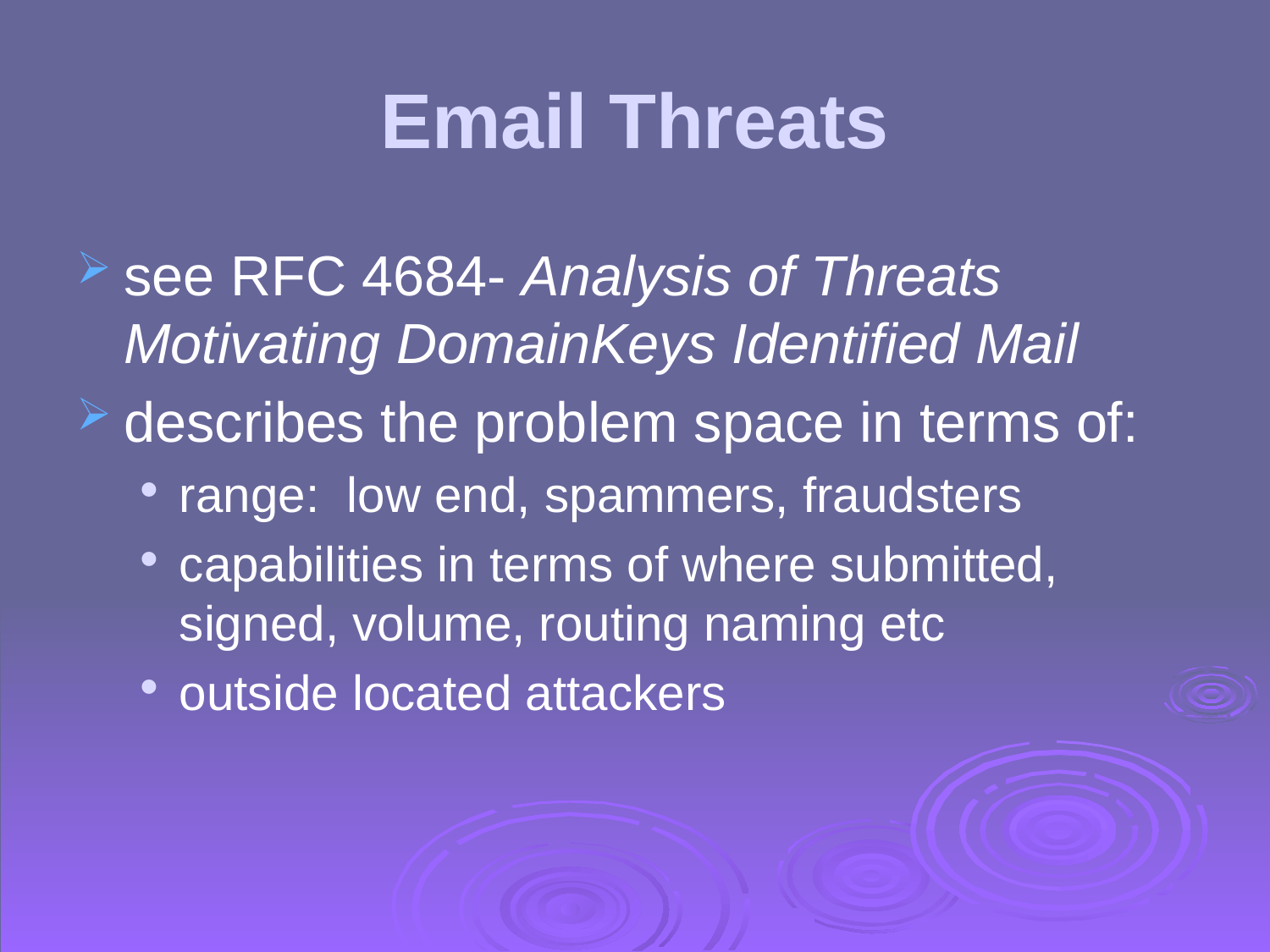

# Email Threats
see RFC 4684- Analysis of Threats Motivating DomainKeys Identified Mail
describes the problem space in terms of:
range:  low end, spammers, fraudsters
capabilities in terms of where submitted, signed, volume, routing naming etc
outside located attackers